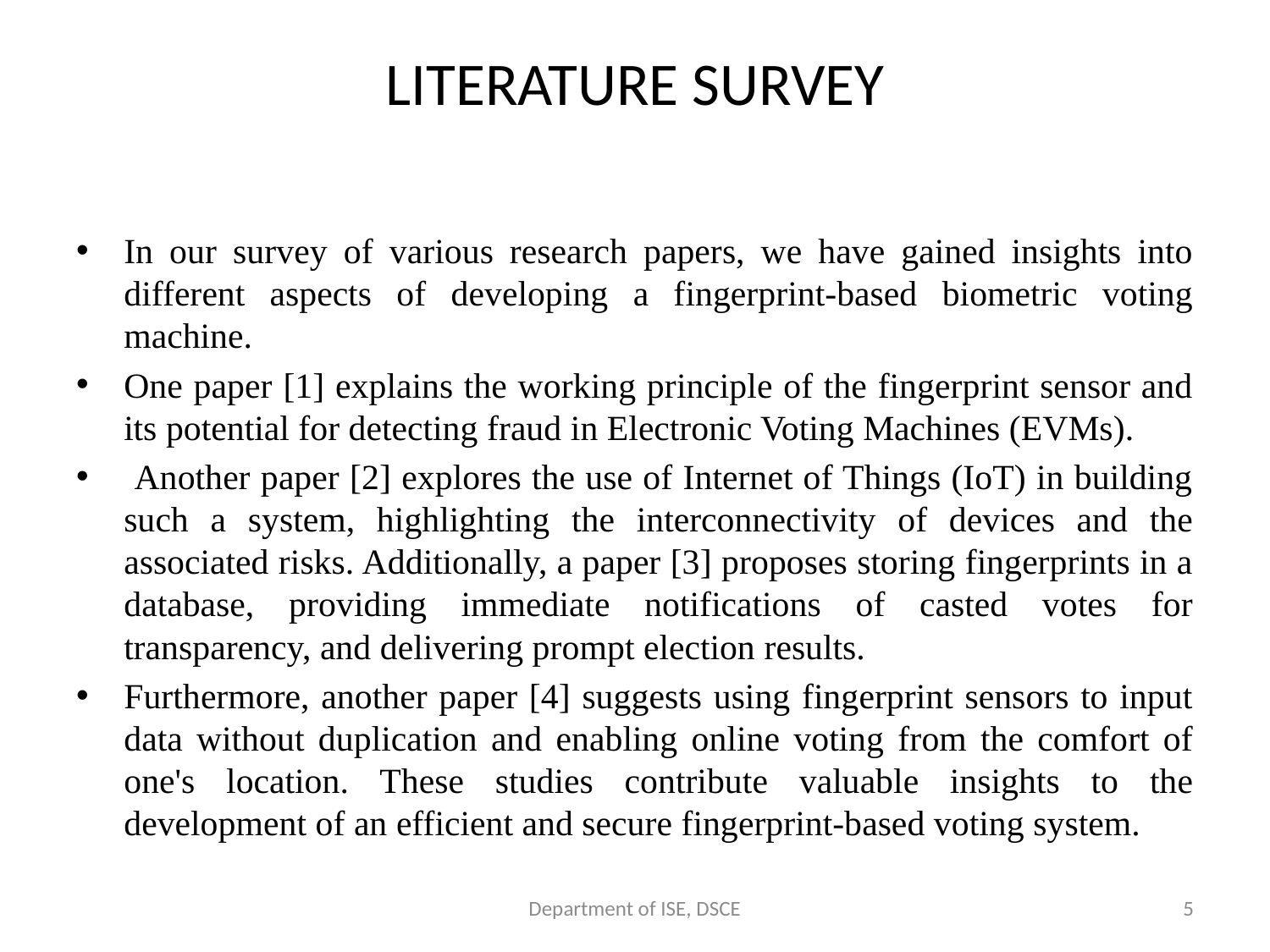

# LITERATURE SURVEY
In our survey of various research papers, we have gained insights into different aspects of developing a fingerprint-based biometric voting machine.
One paper [1] explains the working principle of the fingerprint sensor and its potential for detecting fraud in Electronic Voting Machines (EVMs).
 Another paper [2] explores the use of Internet of Things (IoT) in building such a system, highlighting the interconnectivity of devices and the associated risks. Additionally, a paper [3] proposes storing fingerprints in a database, providing immediate notifications of casted votes for transparency, and delivering prompt election results.
Furthermore, another paper [4] suggests using fingerprint sensors to input data without duplication and enabling online voting from the comfort of one's location. These studies contribute valuable insights to the development of an efficient and secure fingerprint-based voting system.

Department of ISE, DSCE
5